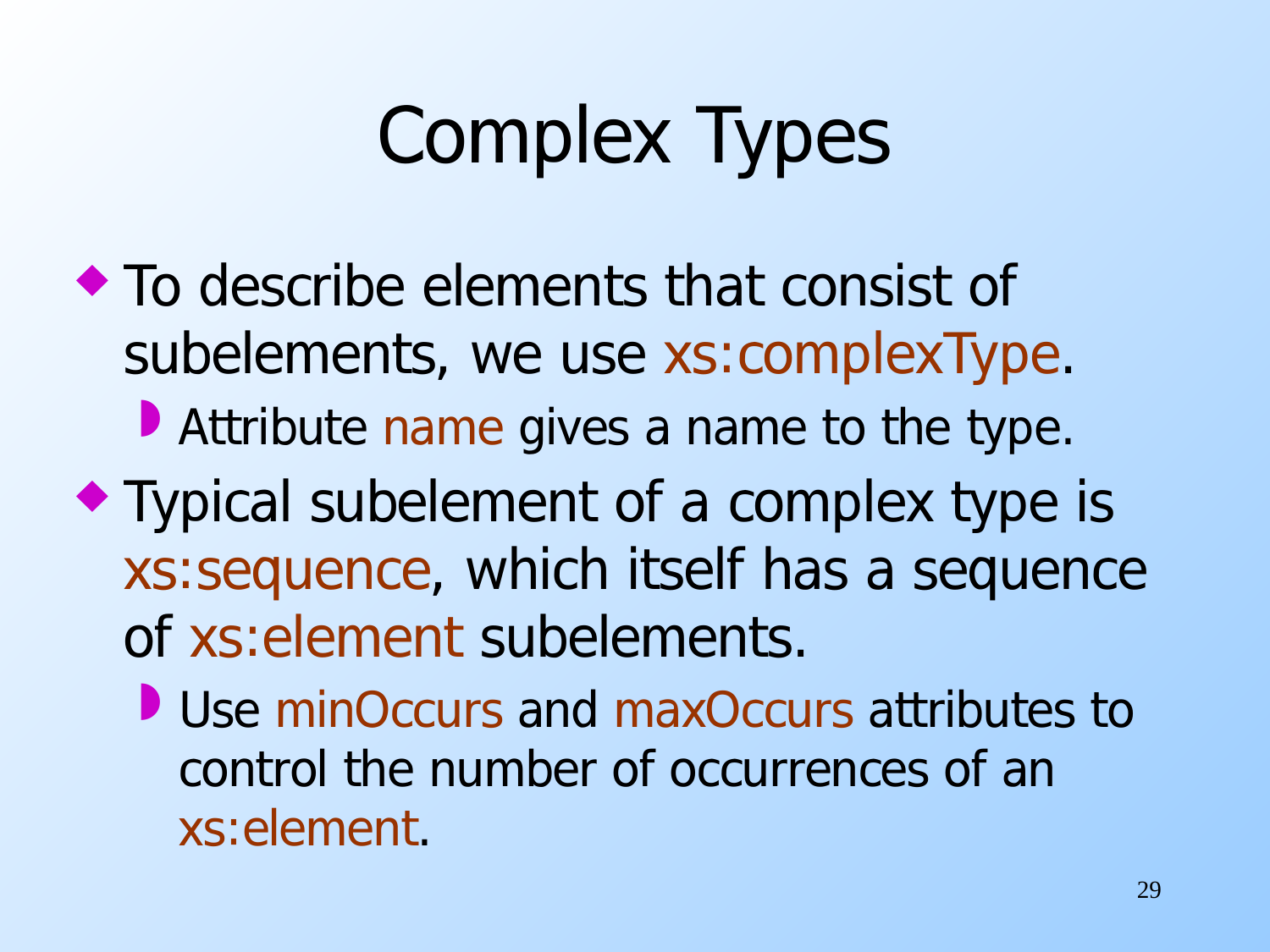

# Complex Types
To describe elements that consist of subelements, we use xs:complexType.
Attribute name gives a name to the type.
Typical subelement of a complex type is xs:sequence, which itself has a sequence of xs:element subelements.
Use minOccurs and maxOccurs attributes to control the number of occurrences of an xs:element.
29